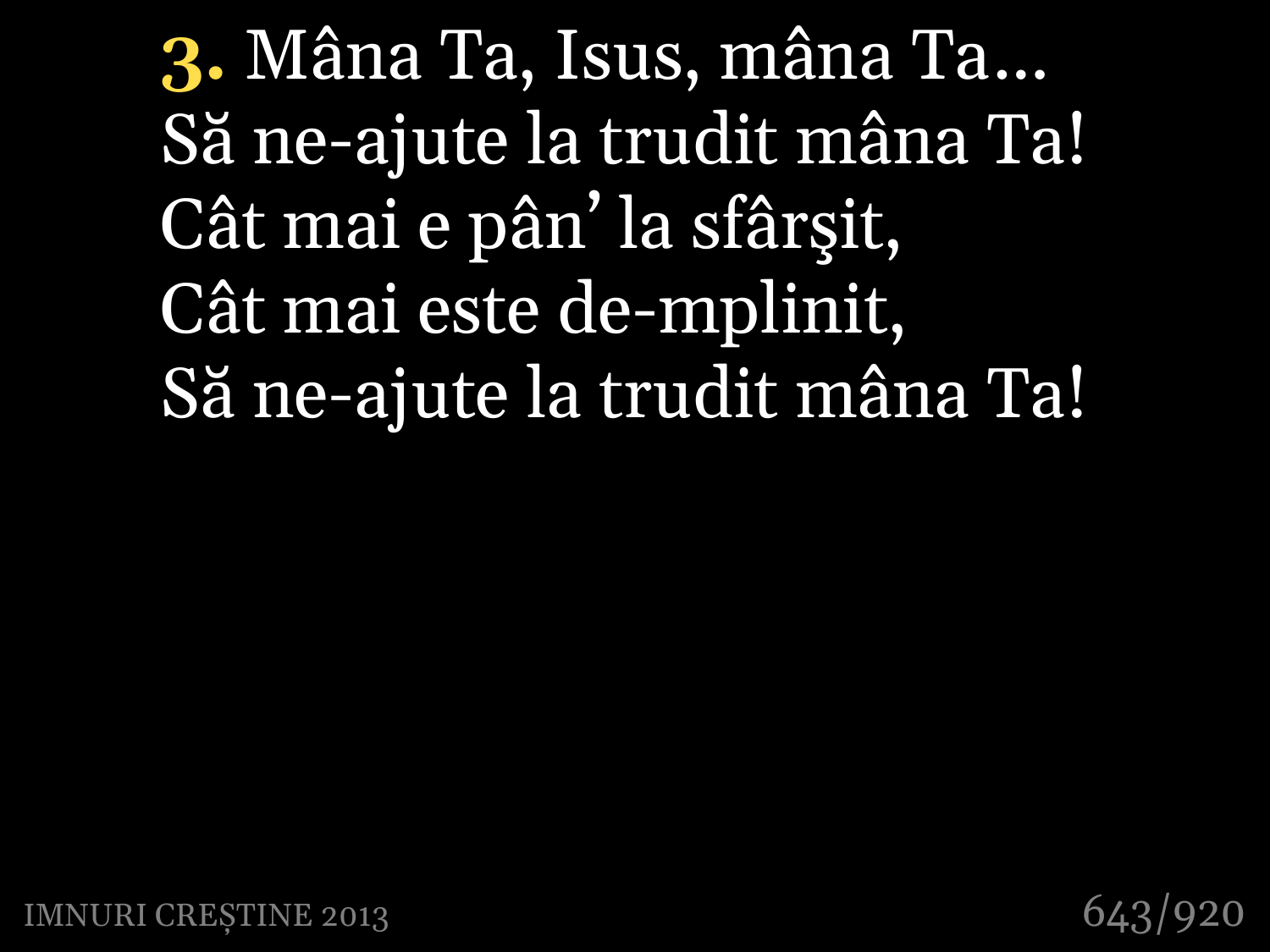

3. Mâna Ta, Isus, mâna Ta…
Să ne-ajute la trudit mâna Ta!
Cât mai e pân’ la sfârşit,
Cât mai este de-mplinit,
Să ne-ajute la trudit mâna Ta!
643/920
IMNURI CREȘTINE 2013